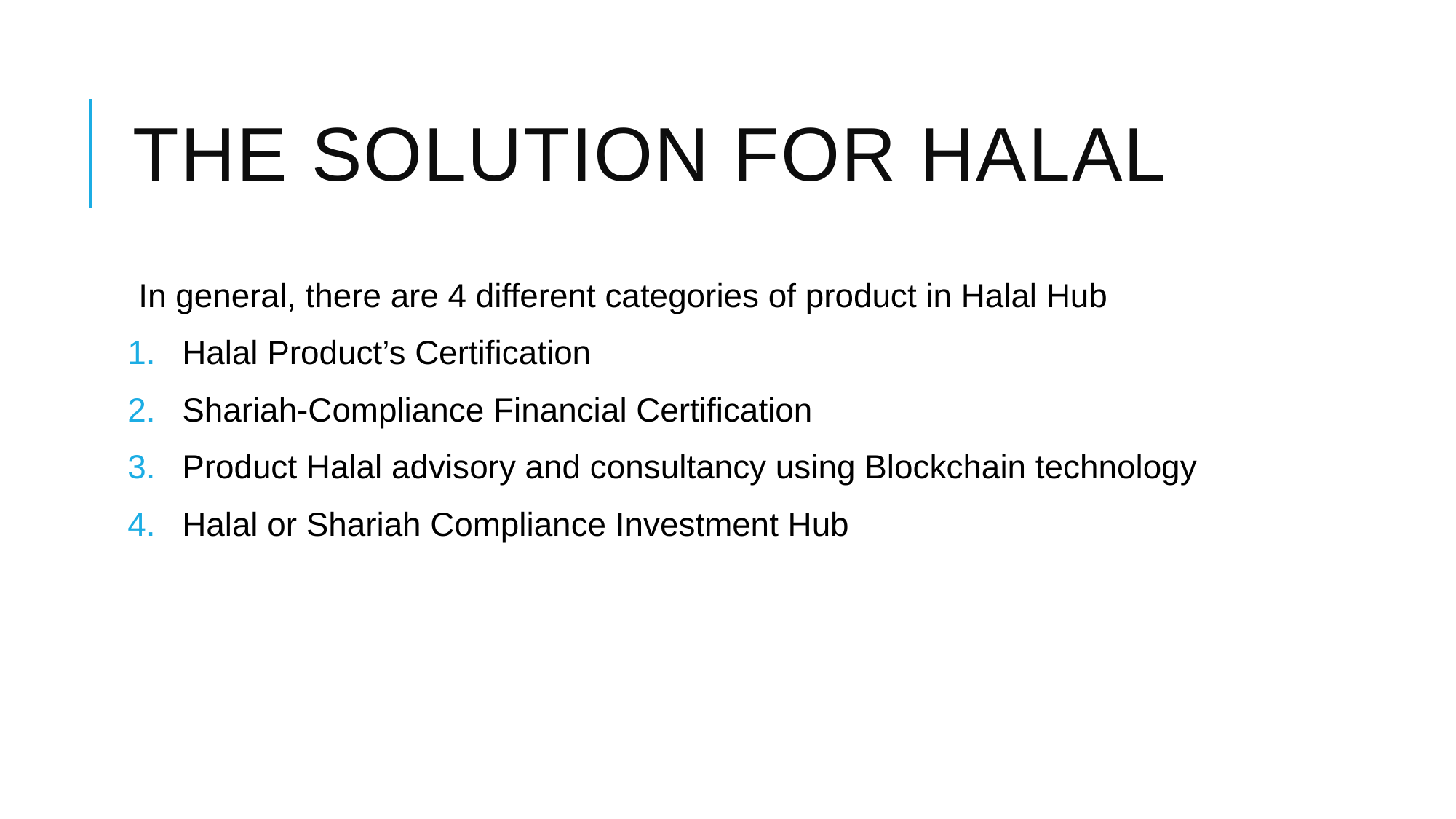

# The solution for halal
In general, there are 4 different categories of product in Halal Hub
Halal Product’s Certification
Shariah-Compliance Financial Certification
Product Halal advisory and consultancy using Blockchain technology
Halal or Shariah Compliance Investment Hub